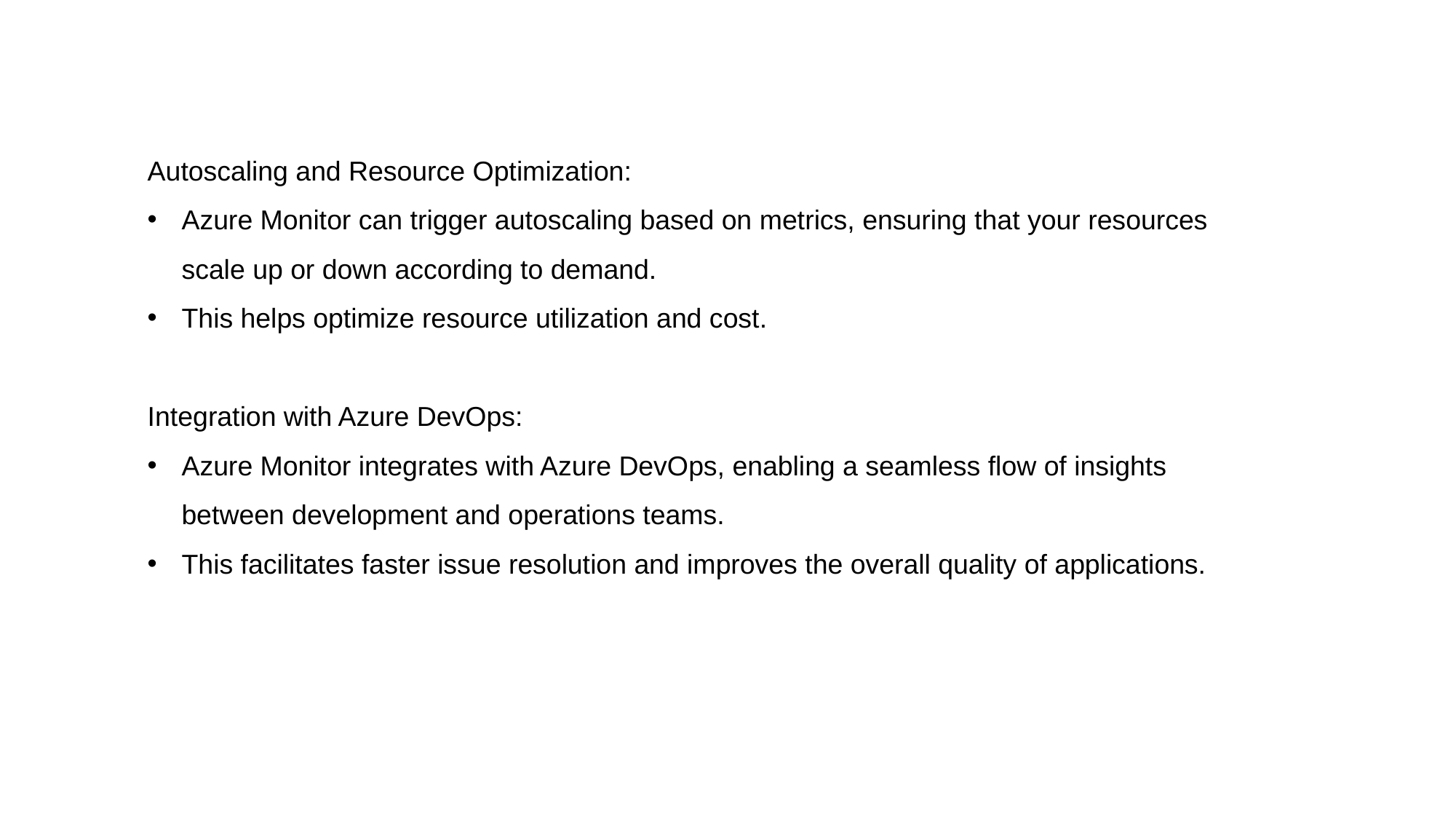

Autoscaling and Resource Optimization:
Azure Monitor can trigger autoscaling based on metrics, ensuring that your resources scale up or down according to demand.
This helps optimize resource utilization and cost.

Integration with Azure DevOps:
Azure Monitor integrates with Azure DevOps, enabling a seamless flow of insights between development and operations teams.
This facilitates faster issue resolution and improves the overall quality of applications.